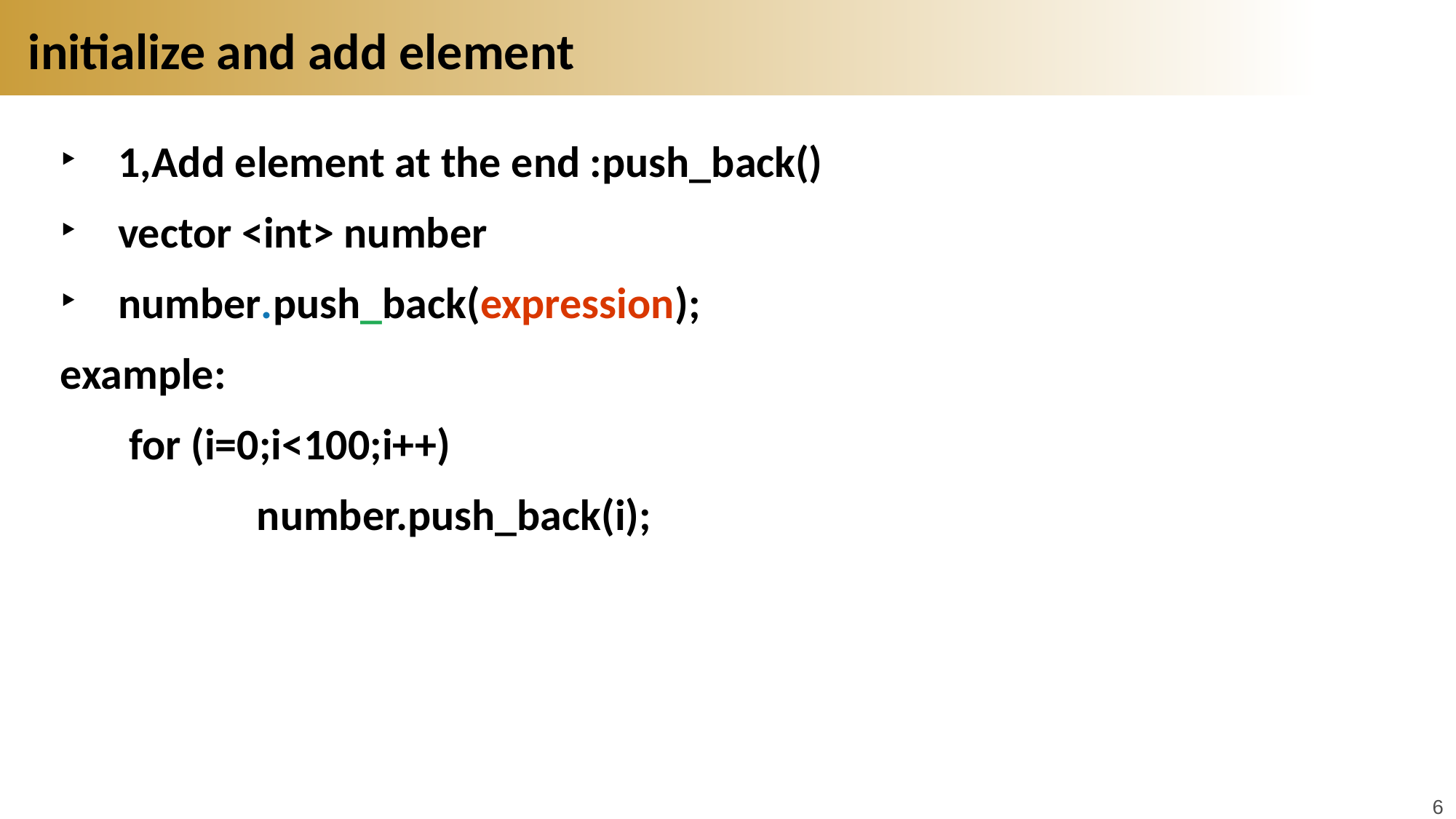

# initialize and add element
1,Add element at the end :push_back()
vector <int> number
number.push_back(expression);
example:
       for (i=0;i<100;i++)
                    number.push_back(i);

6